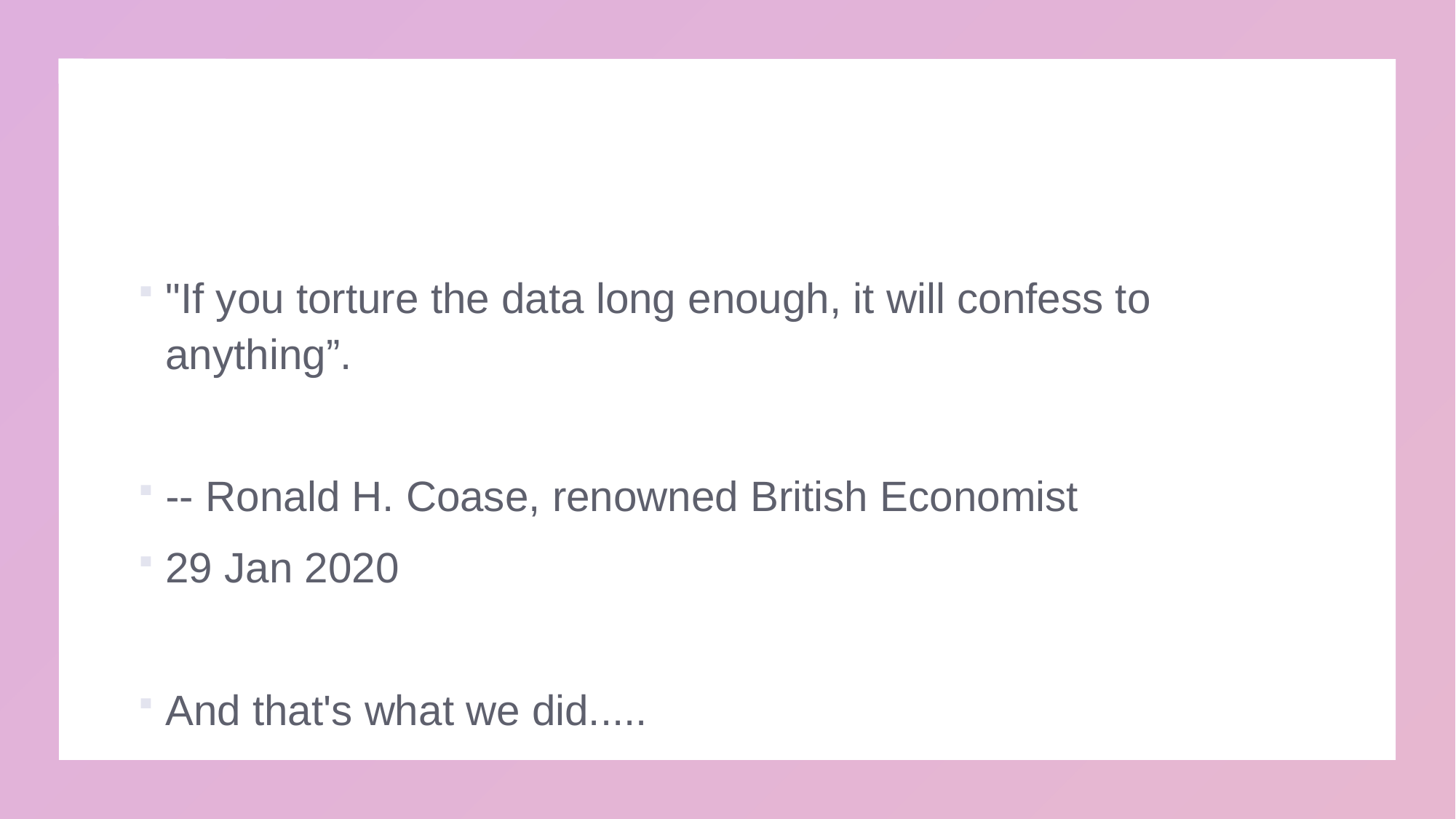

#
"If you torture the data long enough, it will confess to anything”.

-- Ronald H. Coase, renowned British Economist
29 Jan 2020

And that's what we did.....